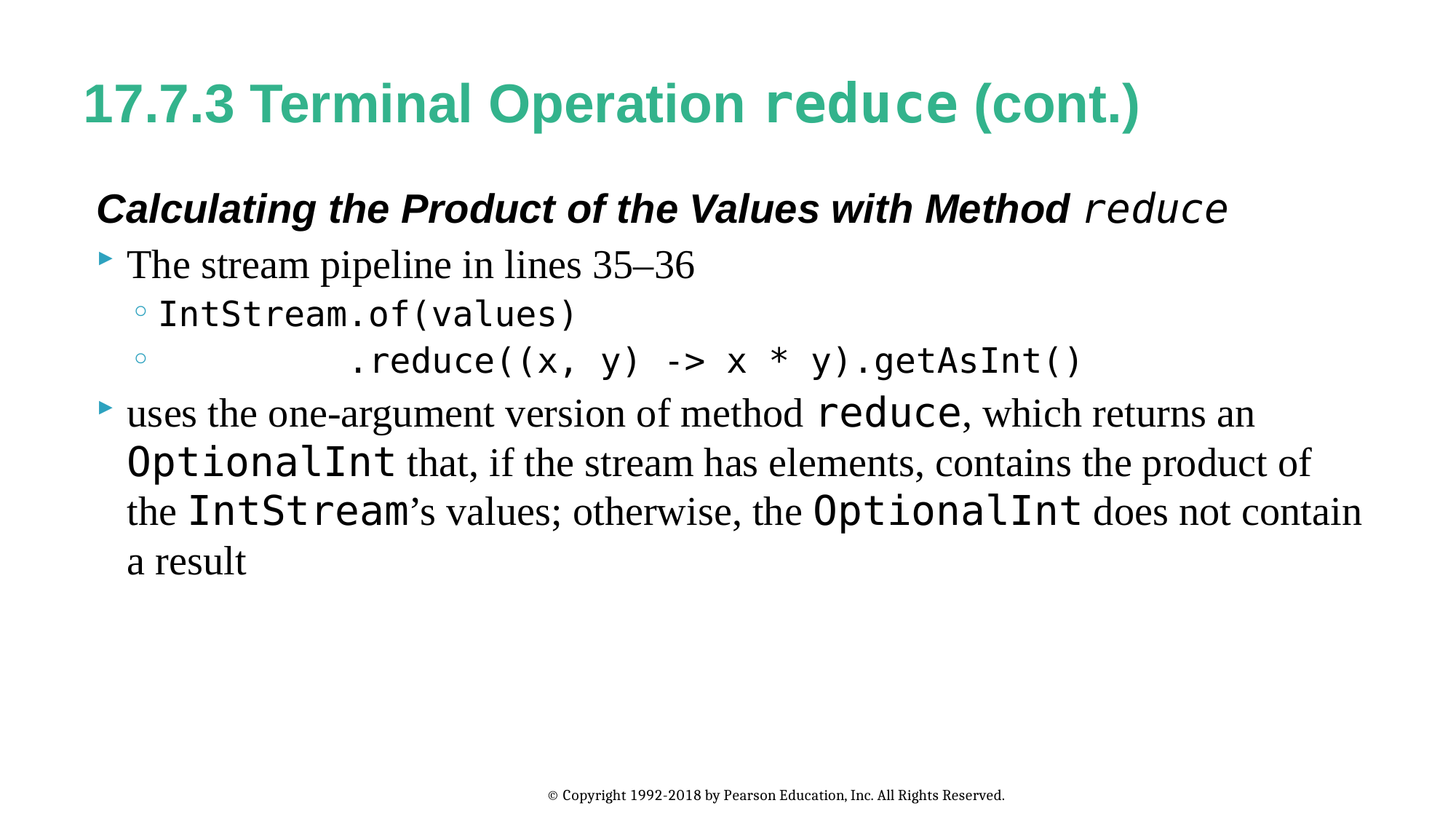

# 17.7.3 Terminal Operation reduce (cont.)
Calculating the Product of the Values with Method reduce
The stream pipeline in lines 35–36
IntStream.of(values)
         .reduce((x, y) -> x * y).getAsInt()
uses the one-argument version of method reduce, which returns an OptionalInt that, if the stream has elements, contains the product of the IntStream’s values; otherwise, the OptionalInt does not contain a result
© Copyright 1992-2018 by Pearson Education, Inc. All Rights Reserved.